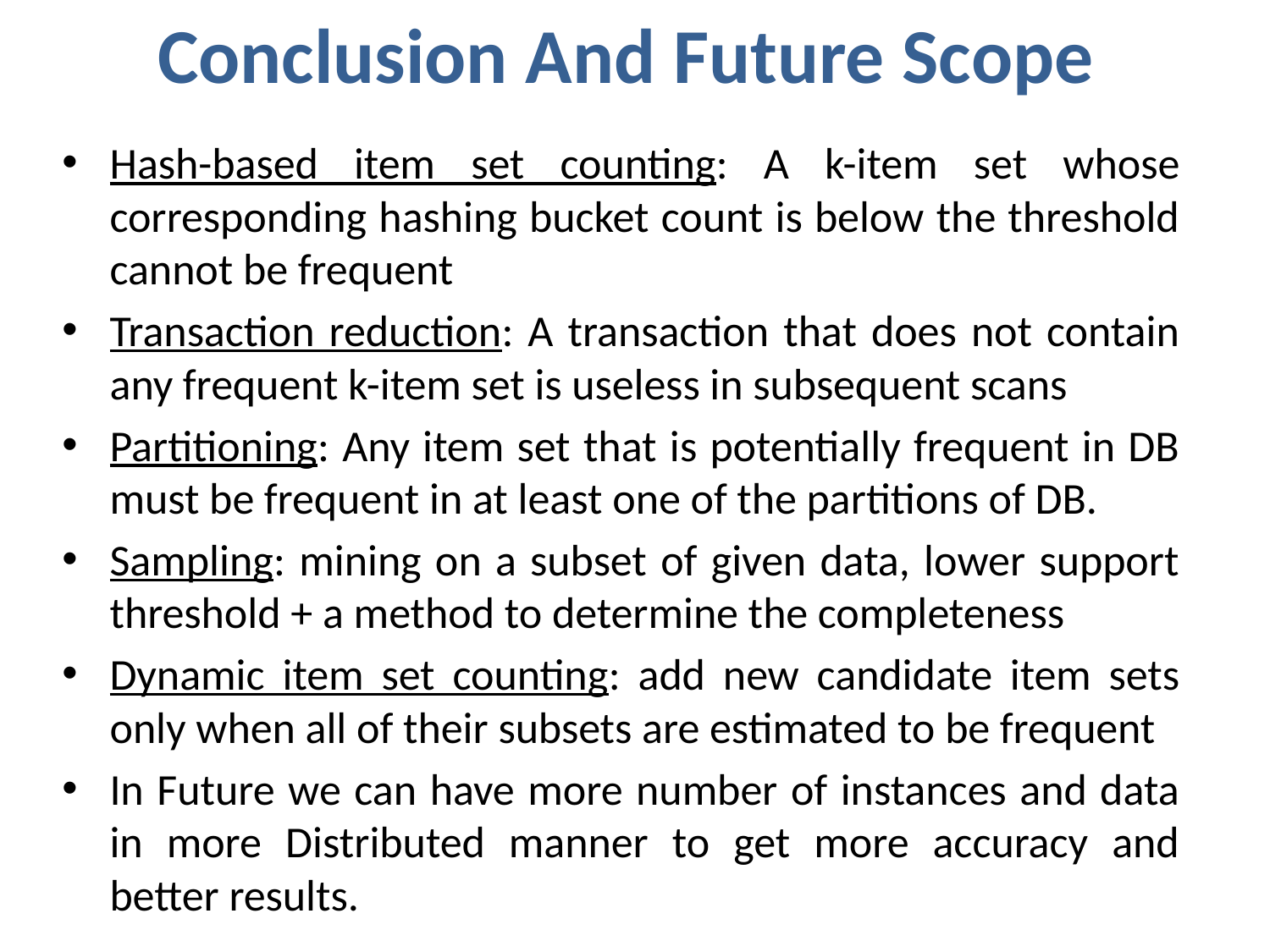

Conclusion And Future Scope
Hash-based item set counting: A k-item set whose corresponding hashing bucket count is below the threshold cannot be frequent
Transaction reduction: A transaction that does not contain any frequent k-item set is useless in subsequent scans
Partitioning: Any item set that is potentially frequent in DB must be frequent in at least one of the partitions of DB.
Sampling: mining on a subset of given data, lower support threshold + a method to determine the completeness
Dynamic item set counting: add new candidate item sets only when all of their subsets are estimated to be frequent
In Future we can have more number of instances and data in more Distributed manner to get more accuracy and better results.